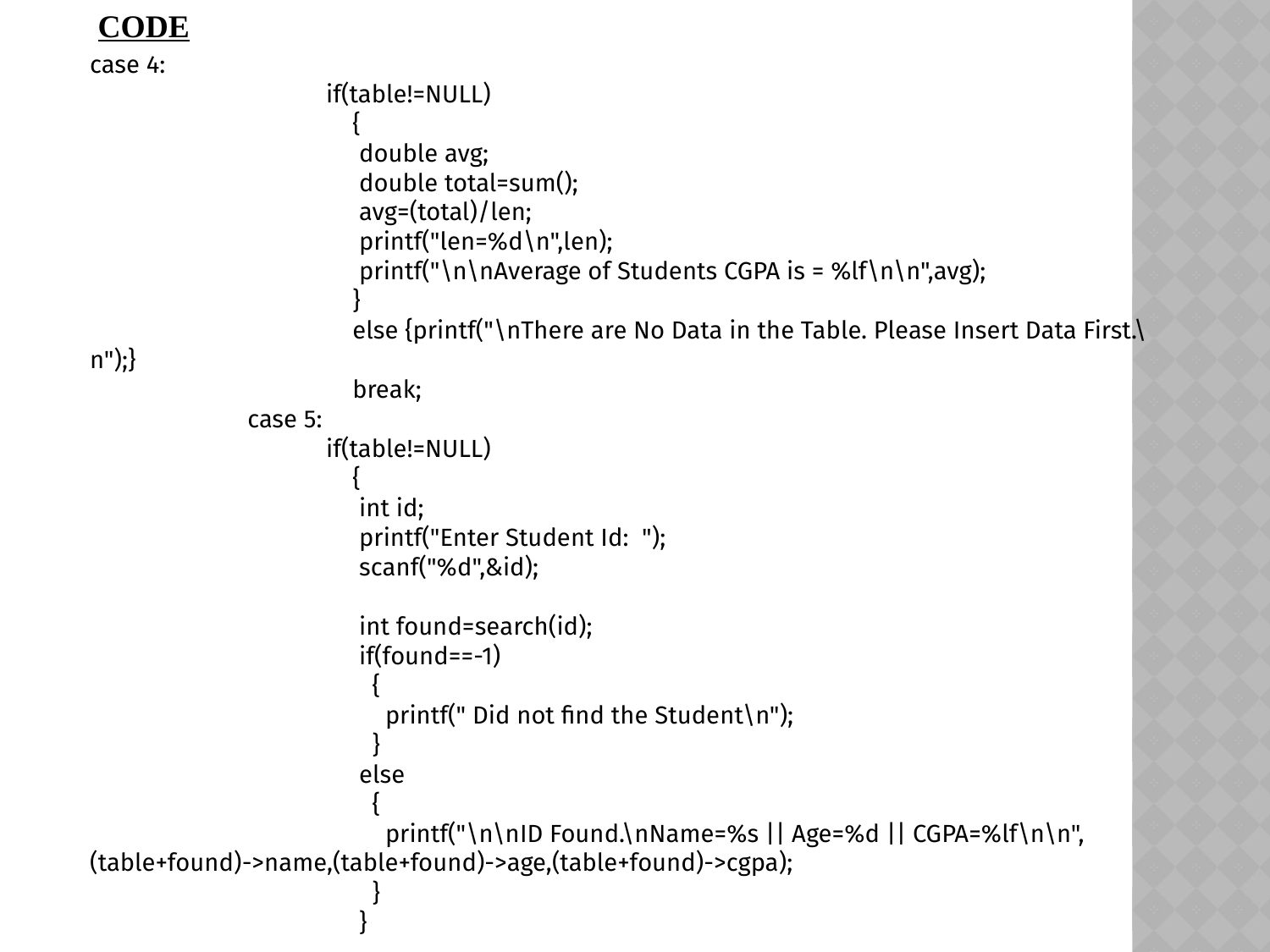

CODE
case 4:
                                    if(table!=NULL)
                                        {
                                         double avg;
                                         double total=sum();
                                         avg=(total)/len;
                                         printf("len=%d\n",len);
                                         printf("\n\nAverage of Students CGPA is = %lf\n\n",avg);
                                        }
                                        else {printf("\nThere are No Data in the Table. Please Insert Data First.\n");}
                                        break;
                        case 5:
                                    if(table!=NULL)
                                        {
                                         int id;
                                         printf("Enter Student Id:  ");
                                         scanf("%d",&id);

                                         int found=search(id);
                                         if(found==-1)
                                           {
                                             printf(" Did not find the Student\n");
                                           }
                                         else
                                           {
                                             printf("\n\nID Found.\nName=%s || Age=%d || CGPA=%lf\n\n",(table+found)->name,(table+found)->age,(table+found)->cgpa);
                                           }
                                         }